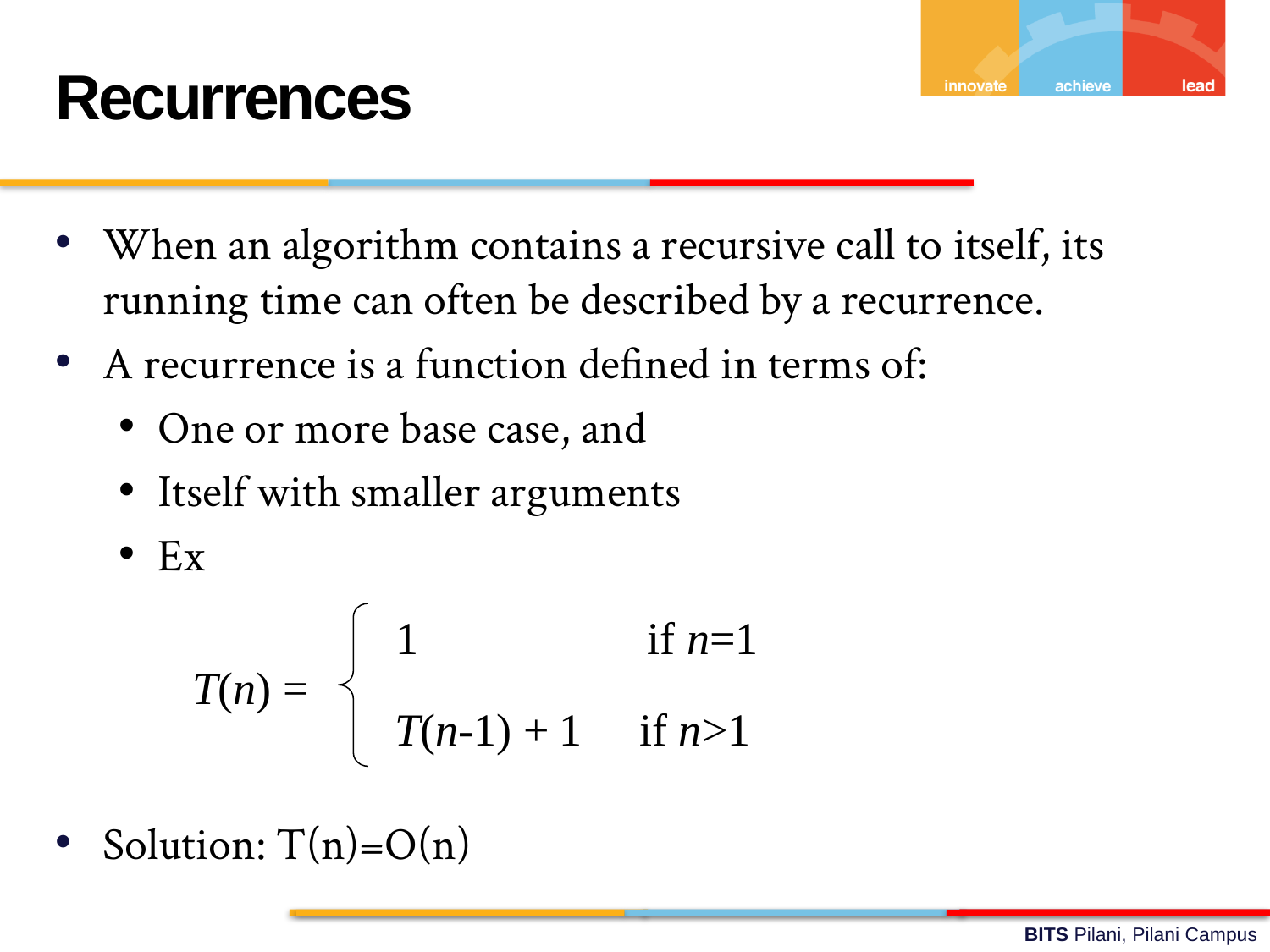

Recurrences
When an algorithm contains a recursive call to itself, its running time can often be described by a recurrence.
A recurrence is a function defined in terms of:
One or more base case, and
Itself with smaller arguments
Ex

Solution: T(n)=O(n)

1                    if n=1

T(n) =
T(n-1) + 1     if n>1